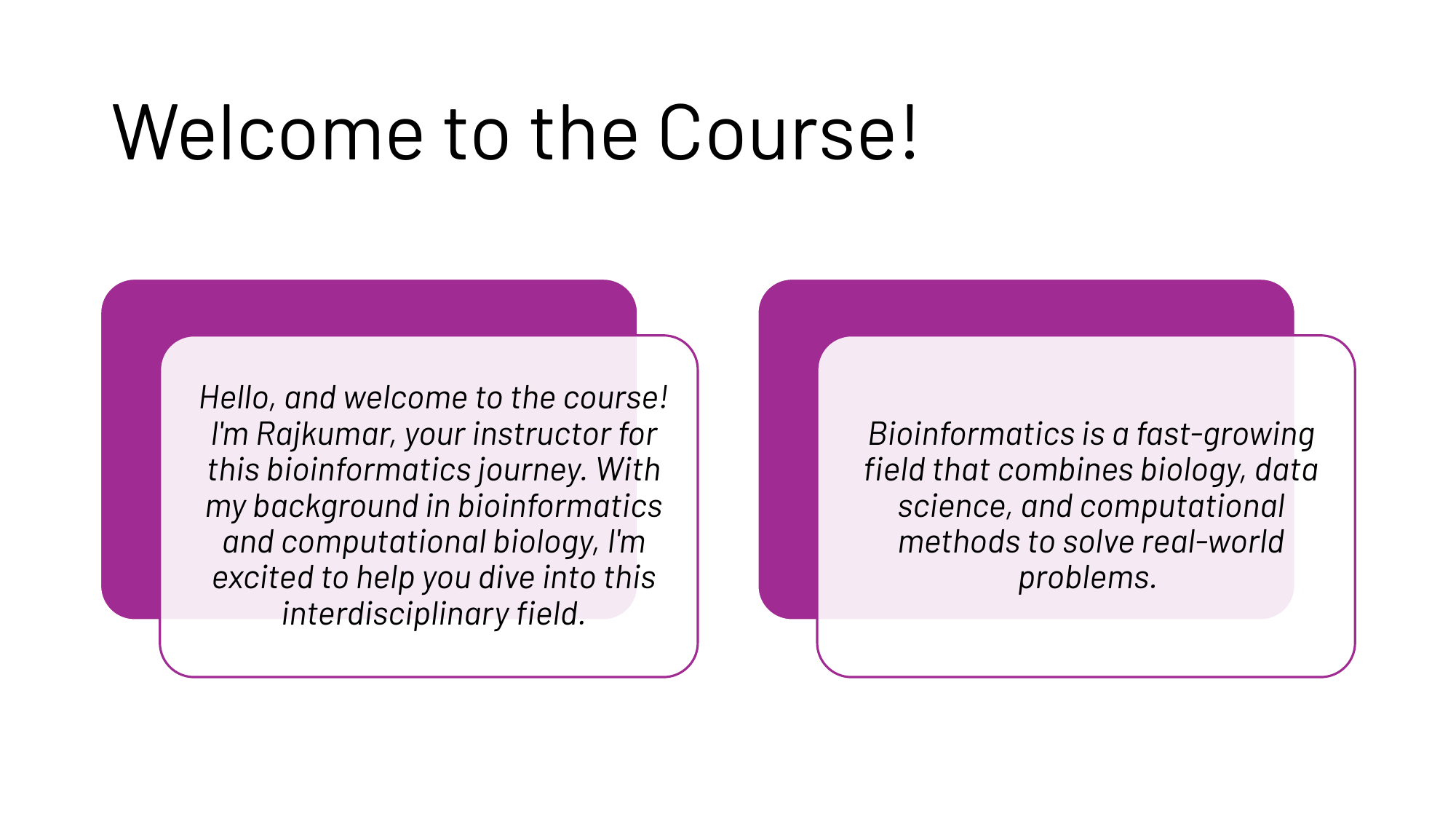

# Welcome to the Course!
Hello, and welcome to the course! I'm Rajkumar, your instructor for this bioinformatics journey. With my background in bioinformatics and computational biology, I'm excited to help you dive into this interdisciplinary field.
Bioinformatics is a fast-growing field that combines biology, data science, and computational methods to solve real-world problems.